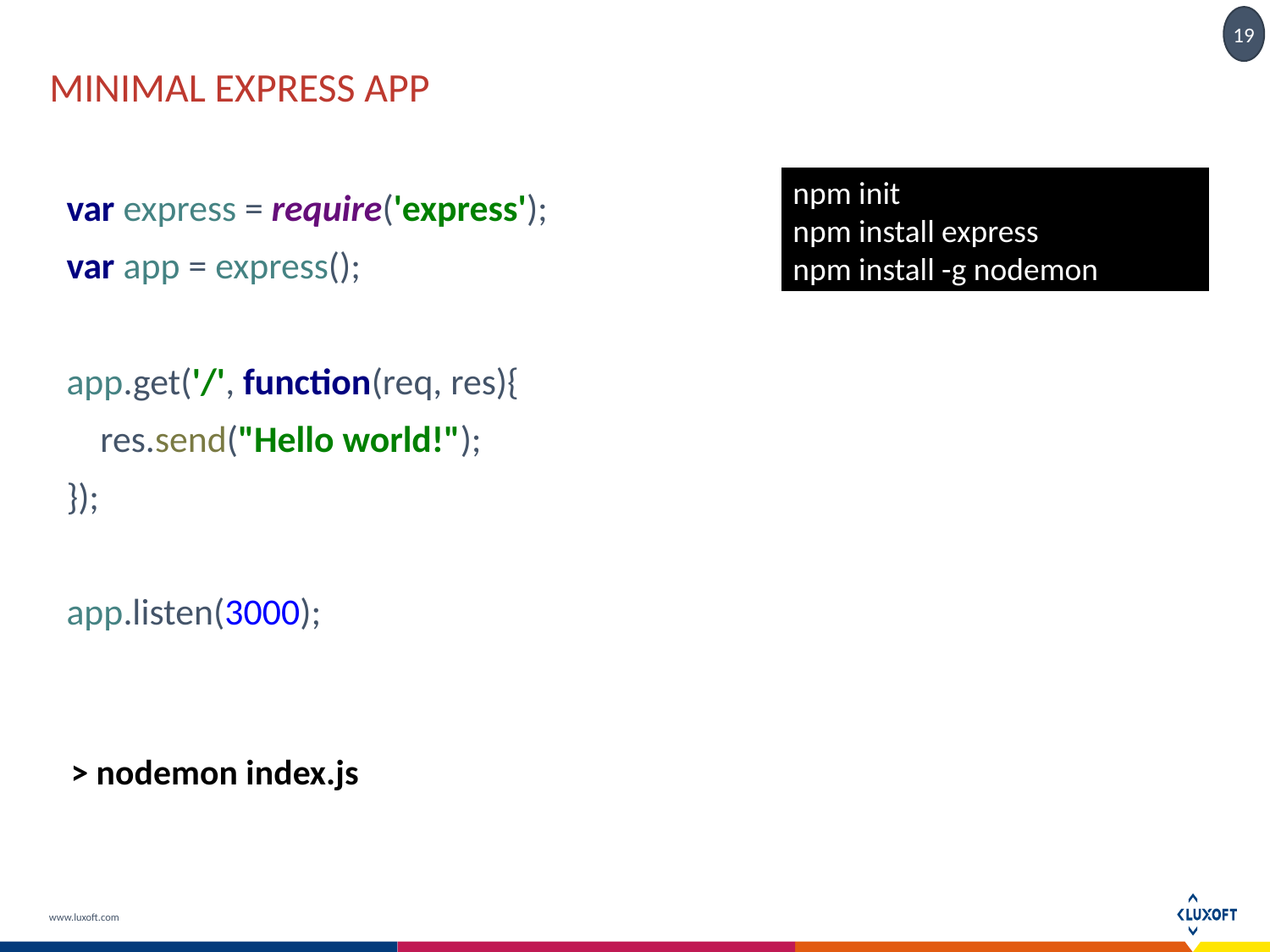

# Minimal express app
var express = require('express');
var app = express();
app.get('/', function(req, res){
    res.send("Hello world!");
});
app.listen(3000);
npm init
npm install express
npm install -g nodemon
> nodemon index.js